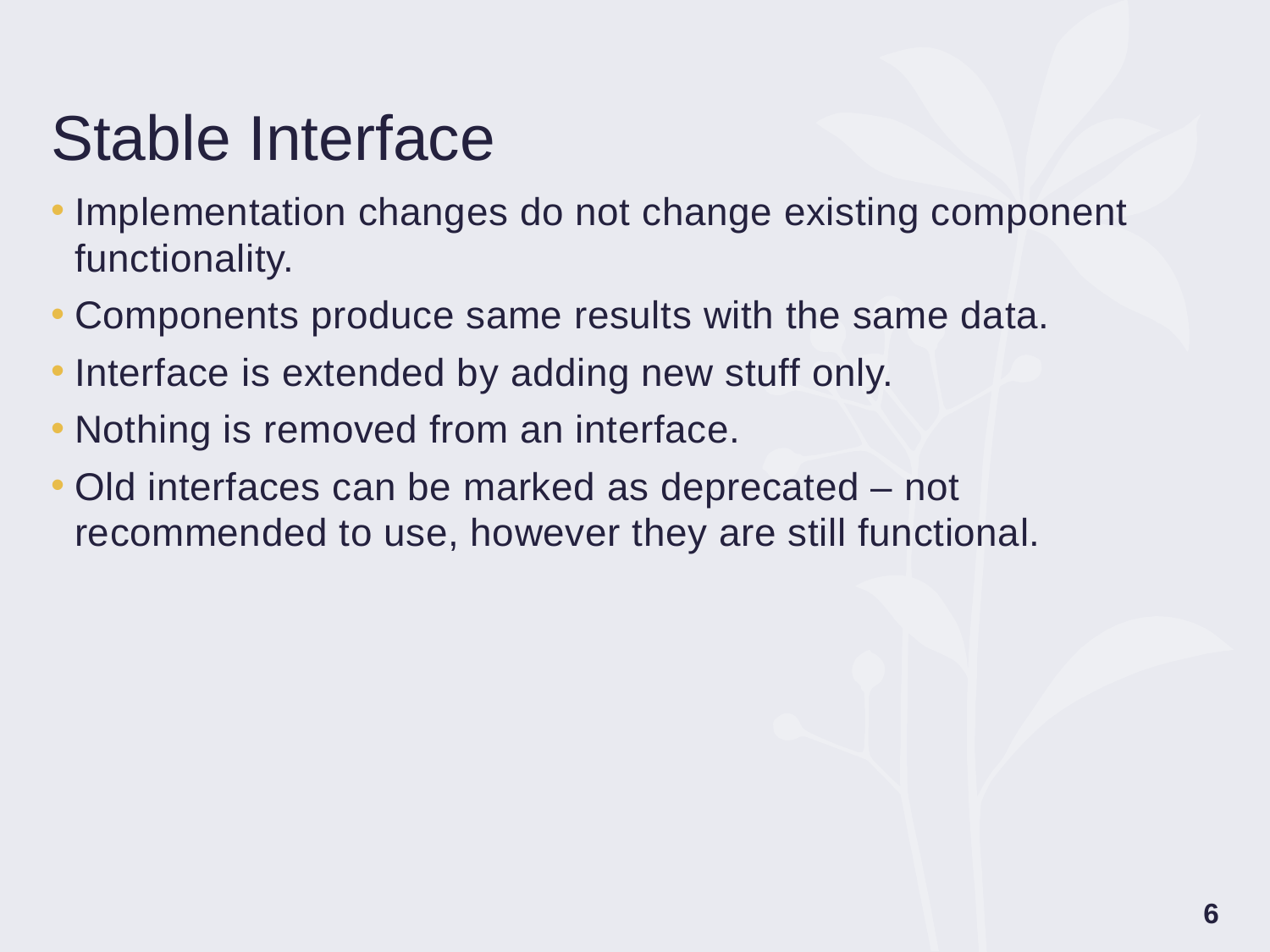

# Stable Interface
Implementation changes do not change existing component functionality.
Components produce same results with the same data.
Interface is extended by adding new stuff only.
Nothing is removed from an interface.
Old interfaces can be marked as deprecated – not recommended to use, however they are still functional.

6